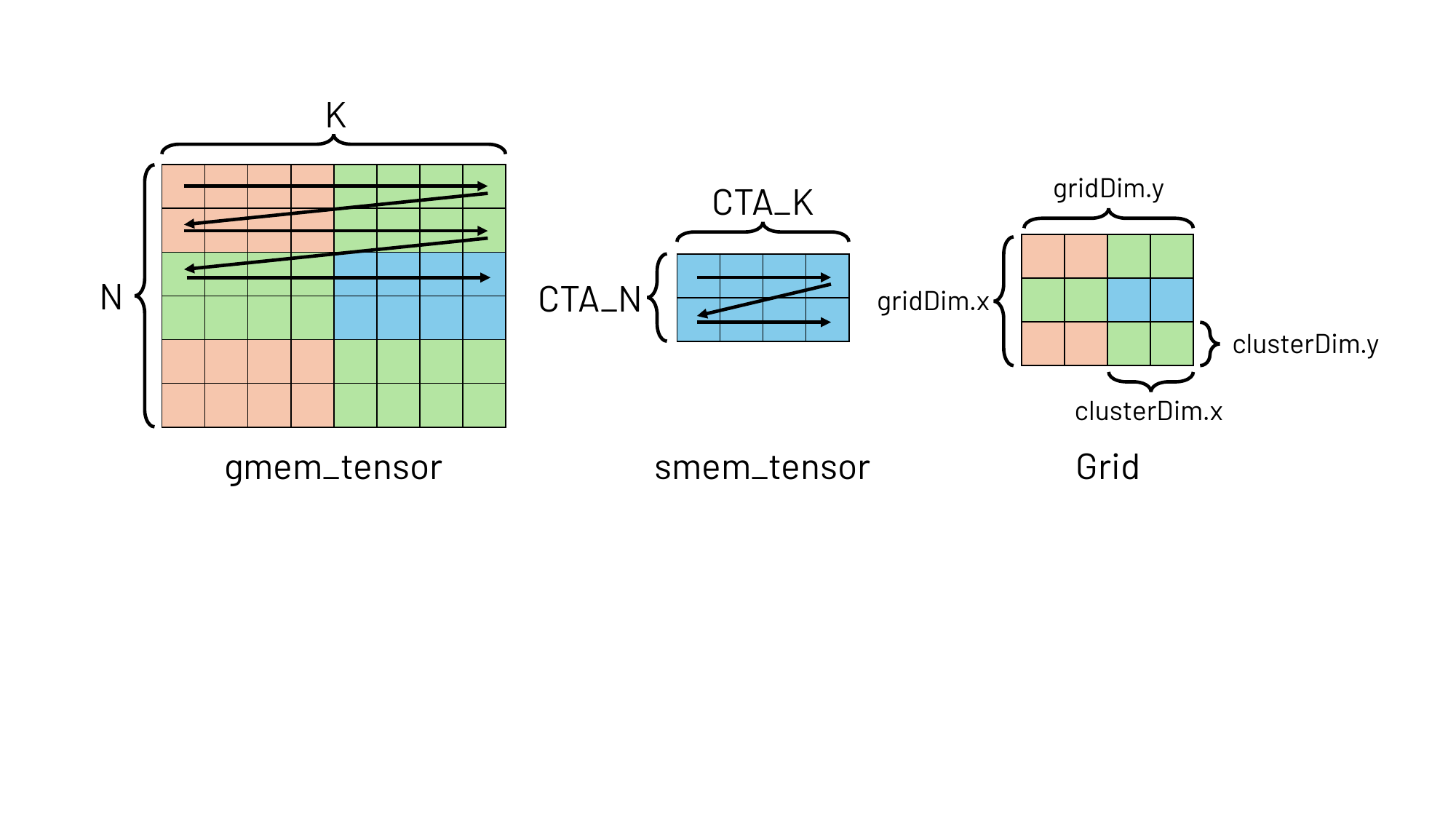

K

gridDim.y

|  |  |  |  |  |  |  |  |
| --- | --- | --- | --- | --- | --- | --- | --- |
|  |  |  |  |  |  |  |  |
|  |  |  |  |  |  |  |  |
|  |  |  |  |  |  |  |  |
|  |  |  |  |  |  |  |  |
|  |  |  |  |  |  |  |  |
CTA_K
|  |  |  |  |
| --- | --- | --- | --- |
|  |  |  |  |
|  |  |  |  |

|  |  |  |  |
| --- | --- | --- | --- |
|  |  |  |  |
N
CTA_N
gridDim.x
clusterDim.y

clusterDim.x
smem_tensor
Grid
gmem_tensor